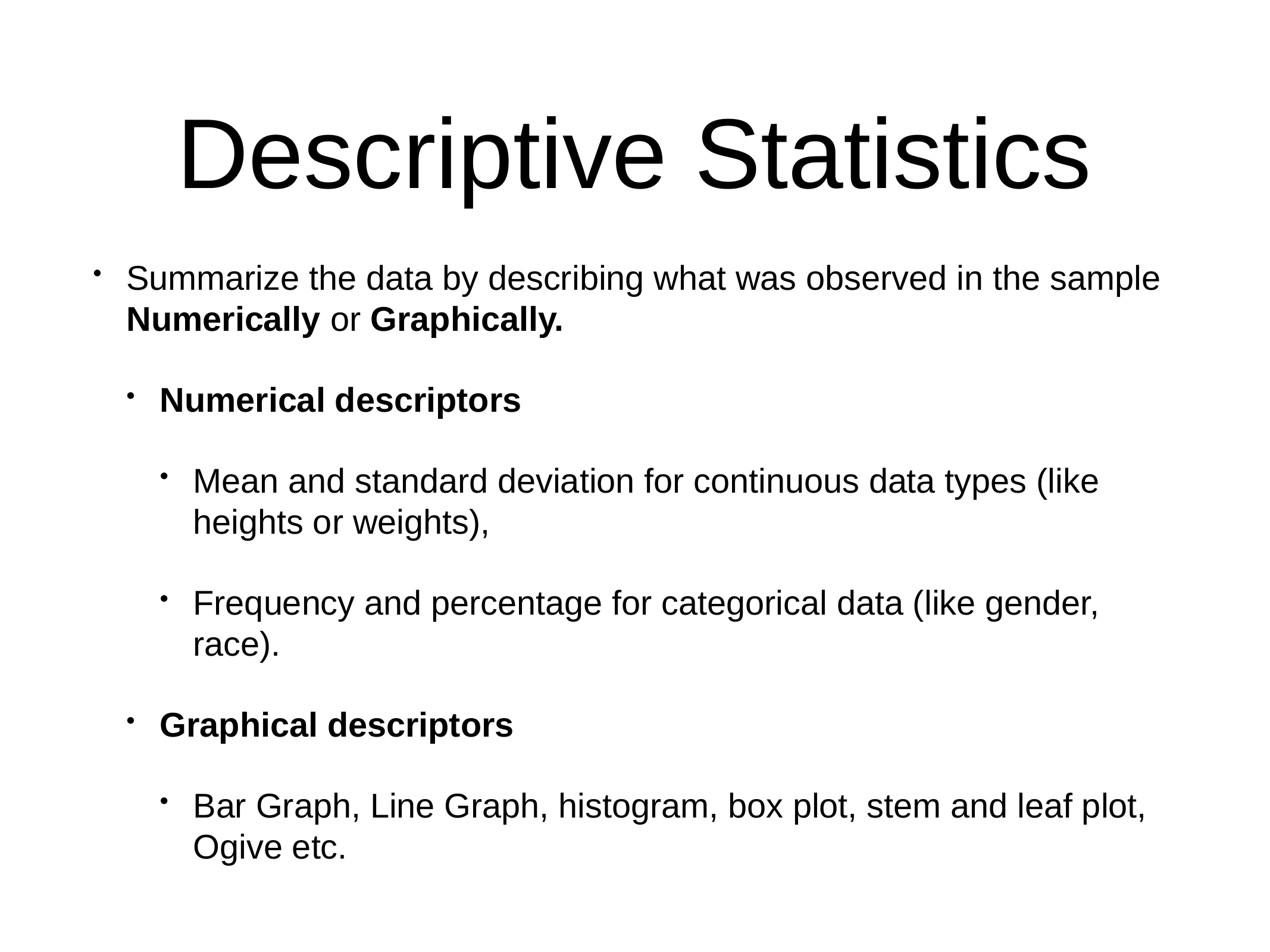

# Descriptive Statistics
Summarize the data by describing what was observed in the sample Numerically or Graphically.
Numerical descriptors
Mean and standard deviation for continuous data types (like heights or weights),
Frequency and percentage for categorical data (like gender, race).
Graphical descriptors
Bar Graph, Line Graph, histogram, box plot, stem and leaf plot, Ogive etc.